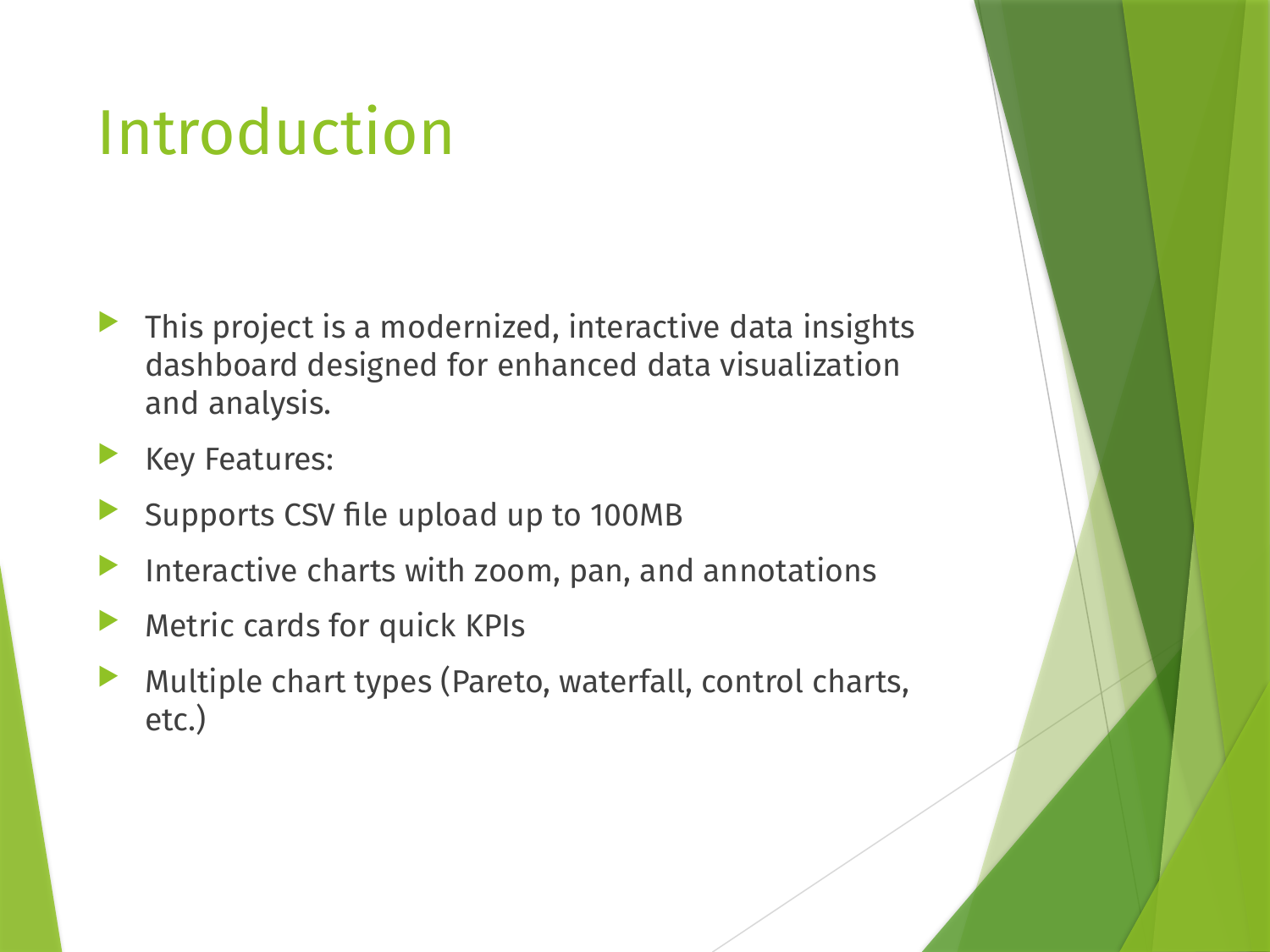

# Introduction
This project is a modernized, interactive data insights dashboard designed for enhanced data visualization and analysis.
Key Features:
Supports CSV file upload up to 100MB
Interactive charts with zoom, pan, and annotations
Metric cards for quick KPIs
Multiple chart types (Pareto, waterfall, control charts, etc.)